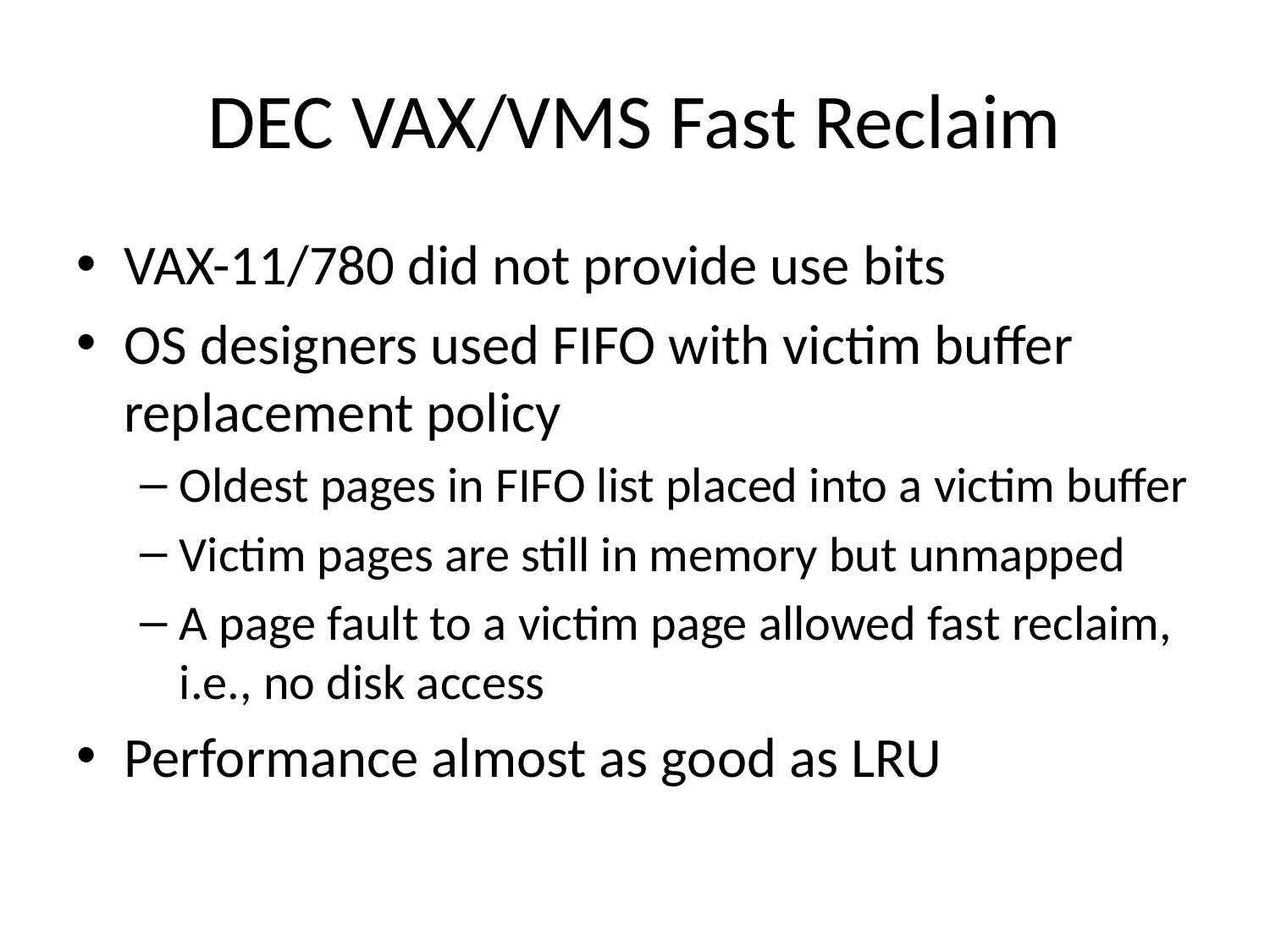

# DEC VAX/VMS Fast Reclaim
VAX-11/780 did not provide use bits
OS designers used FIFO with victim buffer replacement policy
Oldest pages in FIFO list placed into a victim buffer
Victim pages are still in memory but unmapped
A page fault to a victim page allowed fast reclaim, i.e., no disk access
Performance almost as good as LRU